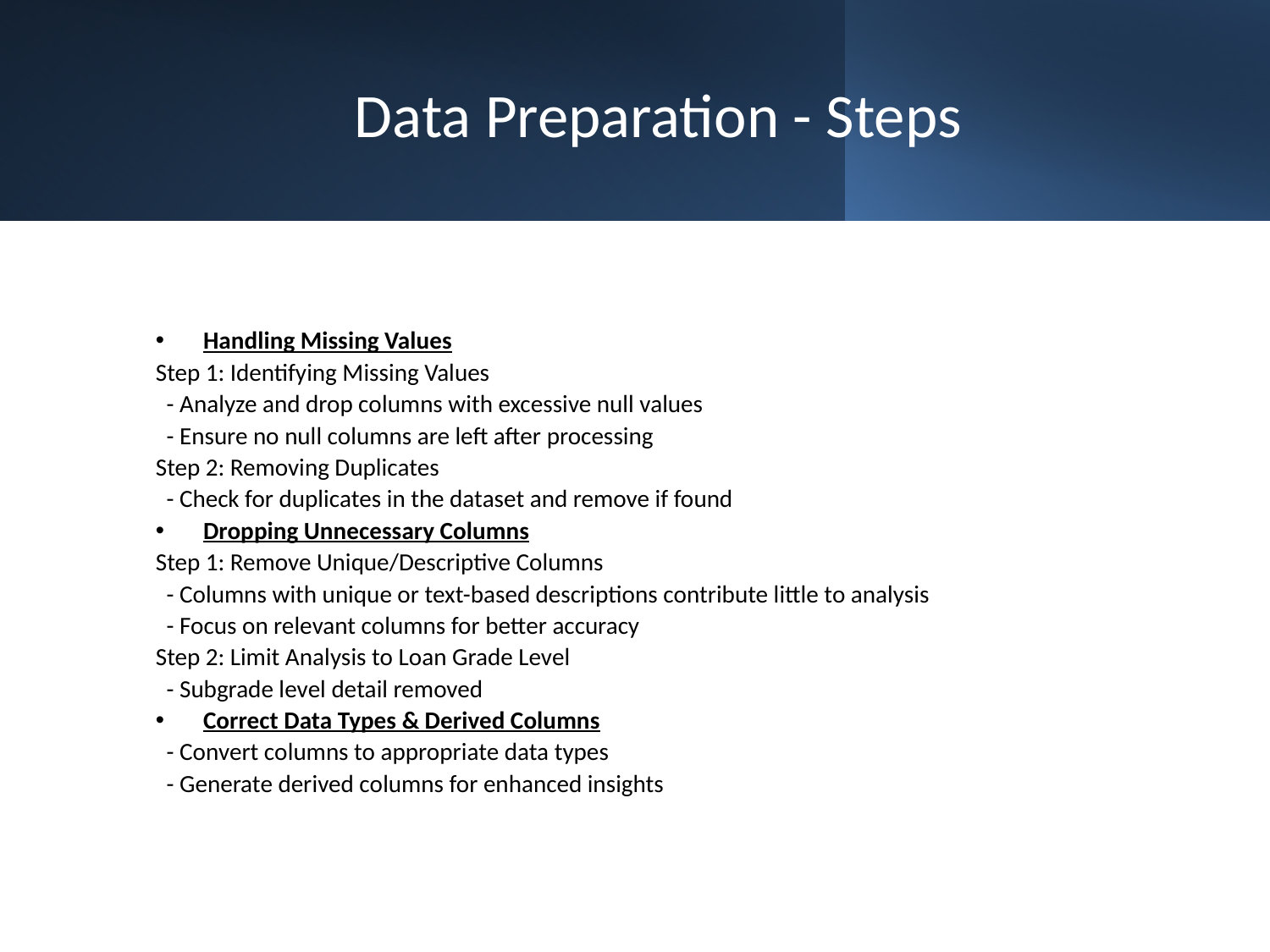

# Data Preparation - Steps
Handling Missing Values
Step 1: Identifying Missing Values
  - Analyze and drop columns with excessive null values
  - Ensure no null columns are left after processing
Step 2: Removing Duplicates
  - Check for duplicates in the dataset and remove if found
Dropping Unnecessary Columns
Step 1: Remove Unique/Descriptive Columns
  - Columns with unique or text-based descriptions contribute little to analysis
  - Focus on relevant columns for better accuracy
Step 2: Limit Analysis to Loan Grade Level
  - Subgrade level detail removed
Correct Data Types & Derived Columns
  - Convert columns to appropriate data types
  - Generate derived columns for enhanced insights